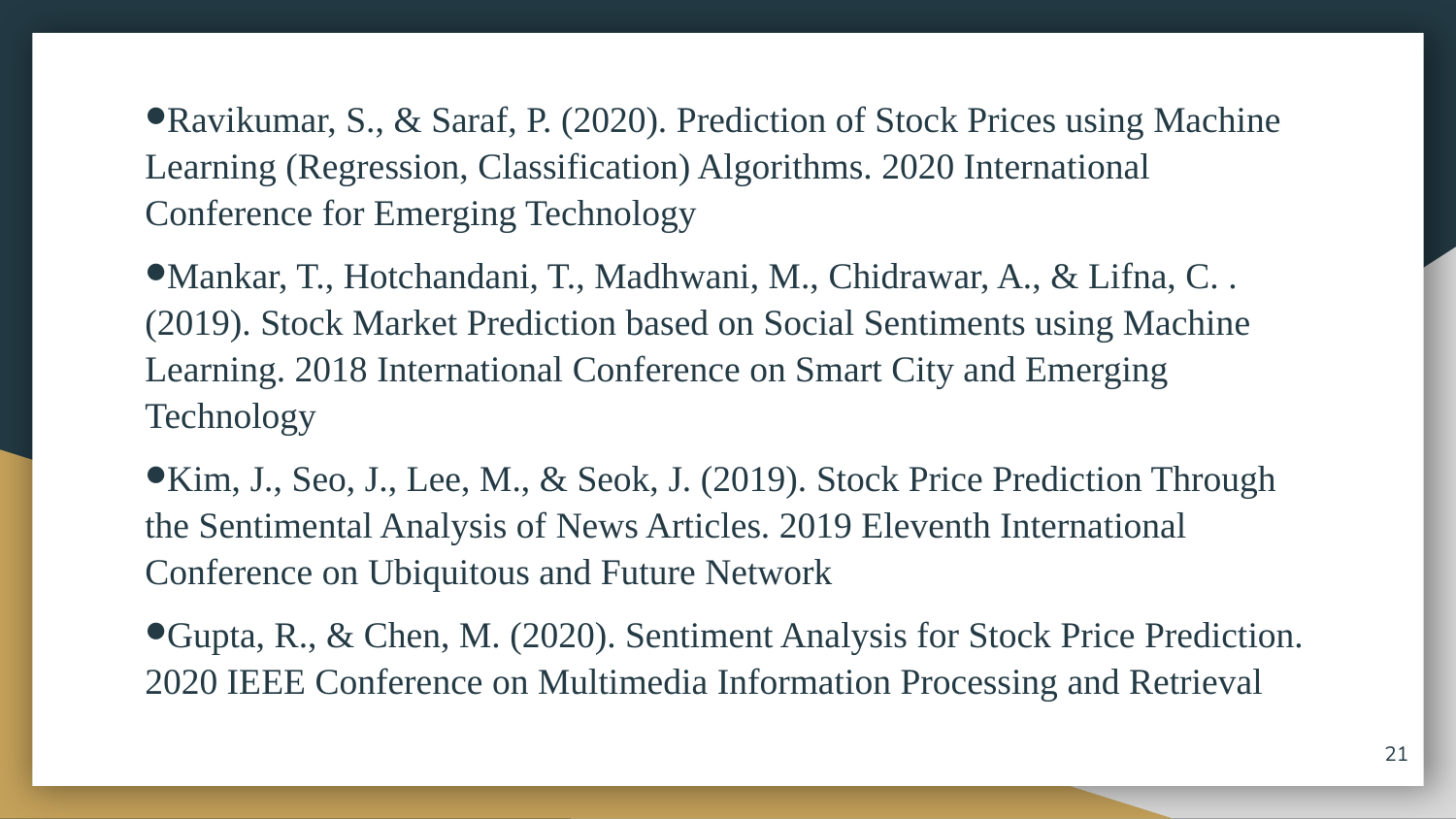

Ravikumar, S., & Saraf, P. (2020). Prediction of Stock Prices using Machine Learning (Regression, Classification) Algorithms. 2020 International Conference for Emerging Technology
Mankar, T., Hotchandani, T., Madhwani, M., Chidrawar, A., & Lifna, C. . (2019). Stock Market Prediction based on Social Sentiments using Machine Learning. 2018 International Conference on Smart City and Emerging Technology
Kim, J., Seo, J., Lee, M., & Seok, J. (2019). Stock Price Prediction Through  the Sentimental Analysis of News Articles. 2019 Eleventh International Conference on Ubiquitous and Future Network
Gupta, R., & Chen, M. (2020). Sentiment Analysis for Stock Price Prediction. 2020 IEEE Conference on Multimedia Information Processing and Retrieval
21